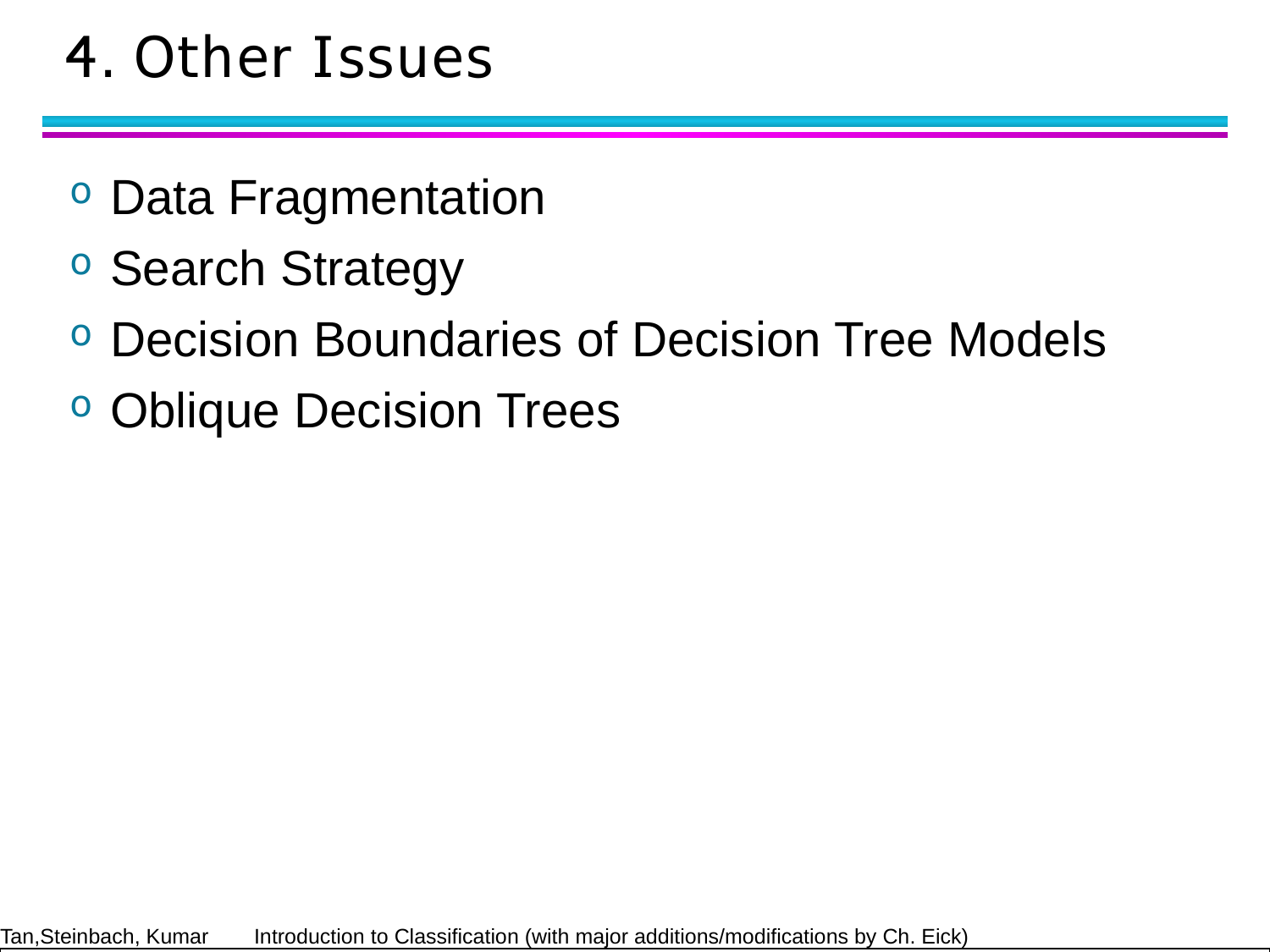

# 4. Other Issues
Data Fragmentation
Search Strategy
Decision Boundaries of Decision Tree Models
Oblique Decision Trees